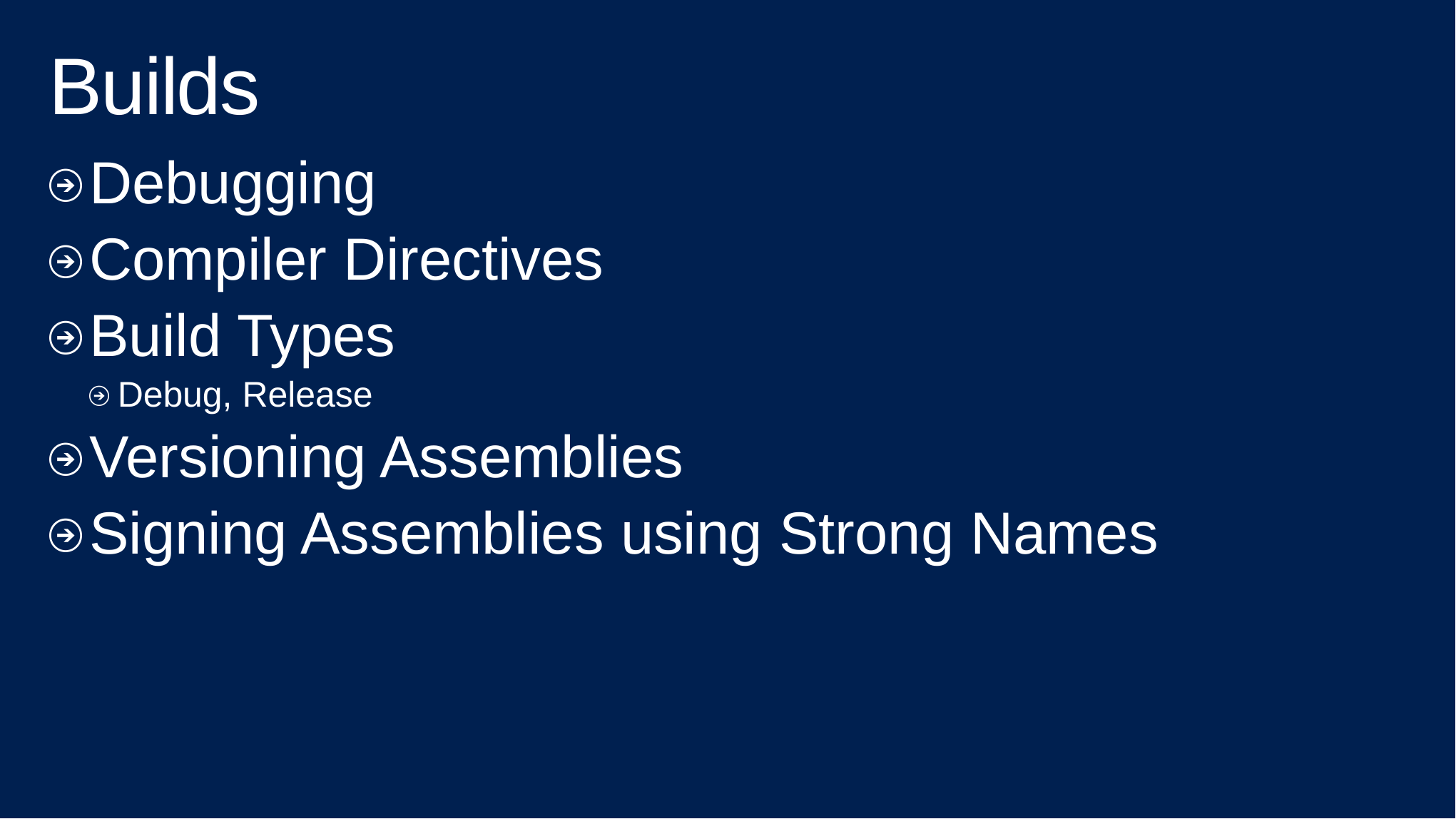

# Builds
Debugging
Compiler Directives
Build Types
Debug, Release
Versioning Assemblies
Signing Assemblies using Strong Names